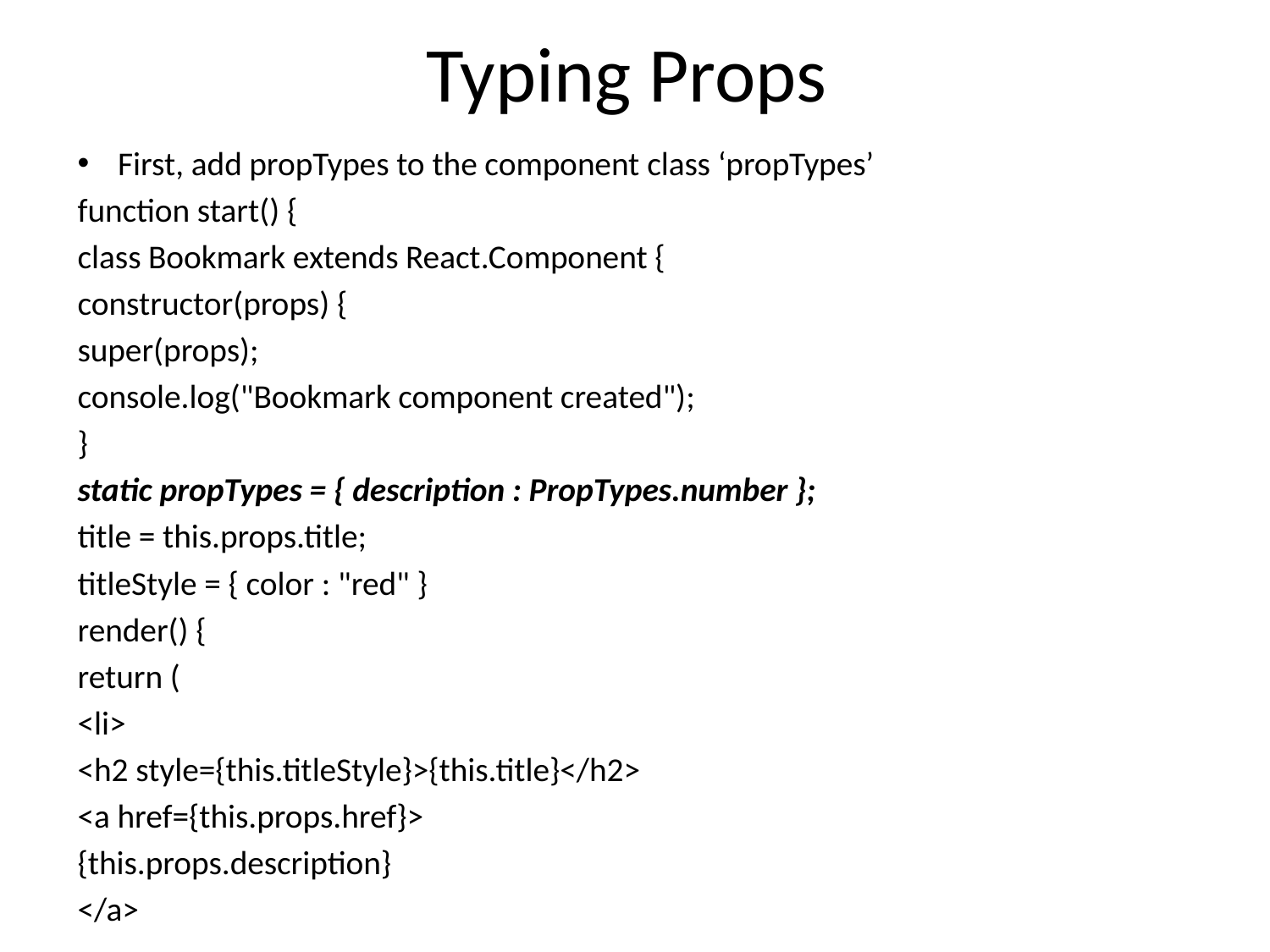

# Typing Props
First, add propTypes to the component class ‘propTypes’
function start() {
class Bookmark extends React.Component {
constructor(props) {
super(props);
console.log("Bookmark component created");
}
static propTypes = { description : PropTypes.number };
title = this.props.title;
titleStyle = { color : "red" }
render() {
return (
<li>
<h2 style={this.titleStyle}>{this.title}</h2>
<a href={this.props.href}>
{this.props.description}
</a>